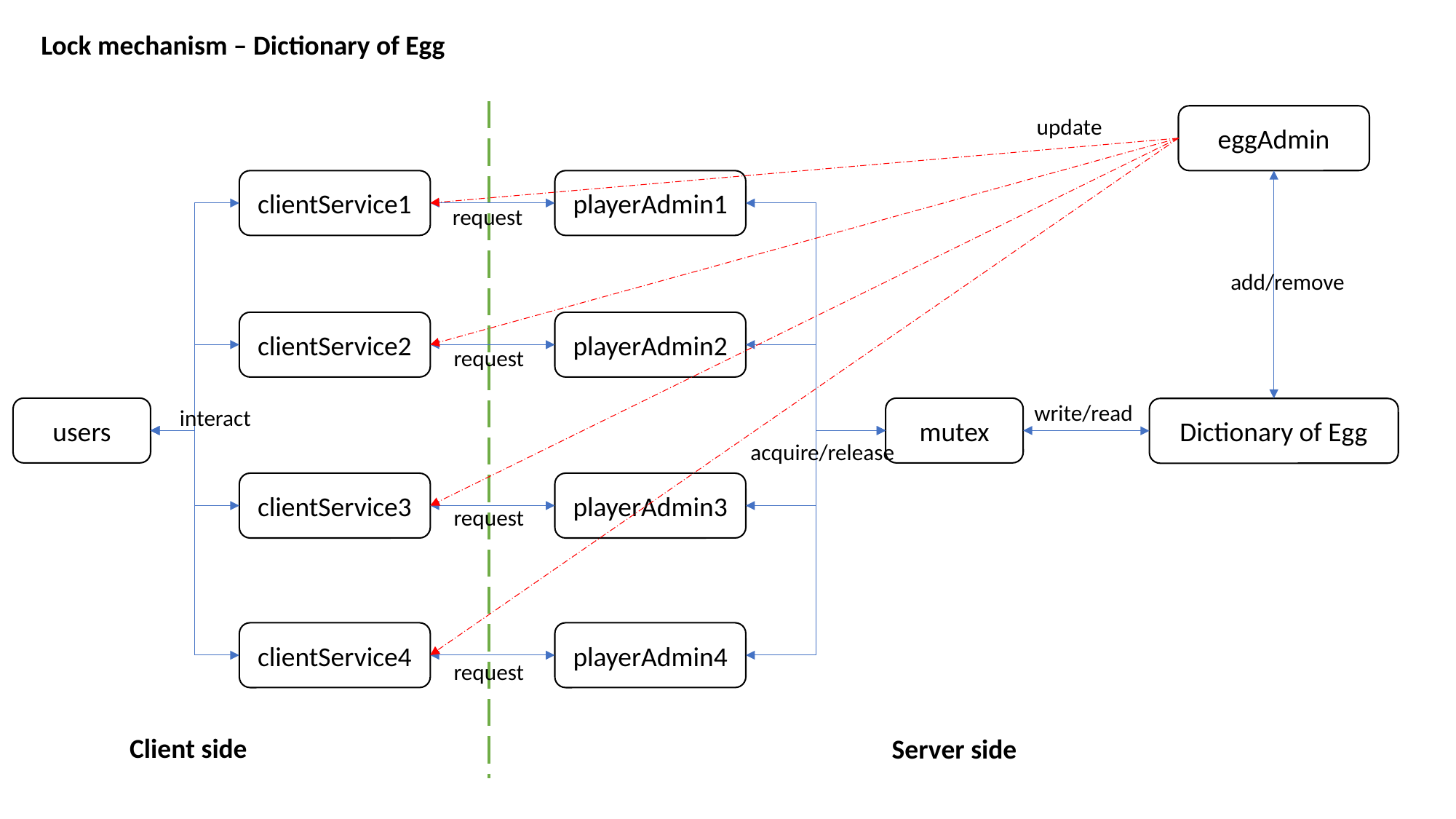

# Lock mechanism – Dictionary of Egg
eggAdmin
update
clientService1
playerAdmin1
request
add/remove
clientService2
playerAdmin2
request
write/read
users
interact
mutex
Dictionary of Egg
acquire/release
clientService3
playerAdmin3
request
clientService4
playerAdmin4
request
Client side
Server side